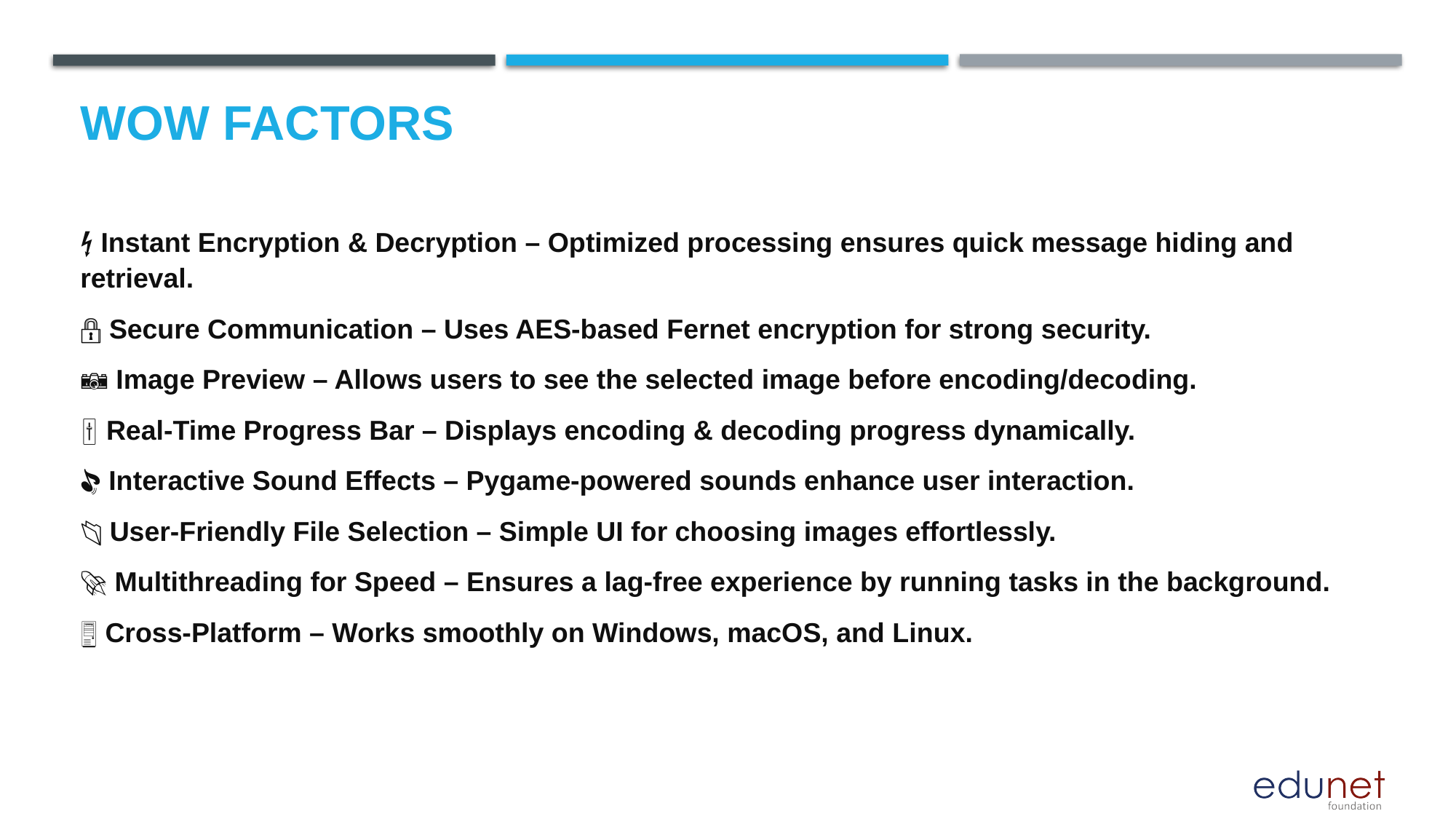

# Wow factors
⚡ Instant Encryption & Decryption – Optimized processing ensures quick message hiding and retrieval.
🔒 Secure Communication – Uses AES-based Fernet encryption for strong security.
📷 Image Preview – Allows users to see the selected image before encoding/decoding.
🎚️ Real-Time Progress Bar – Displays encoding & decoding progress dynamically.
🎵 Interactive Sound Effects – Pygame-powered sounds enhance user interaction.
📂 User-Friendly File Selection – Simple UI for choosing images effortlessly.
🚀 Multithreading for Speed – Ensures a lag-free experience by running tasks in the background.
🖥️ Cross-Platform – Works smoothly on Windows, macOS, and Linux.